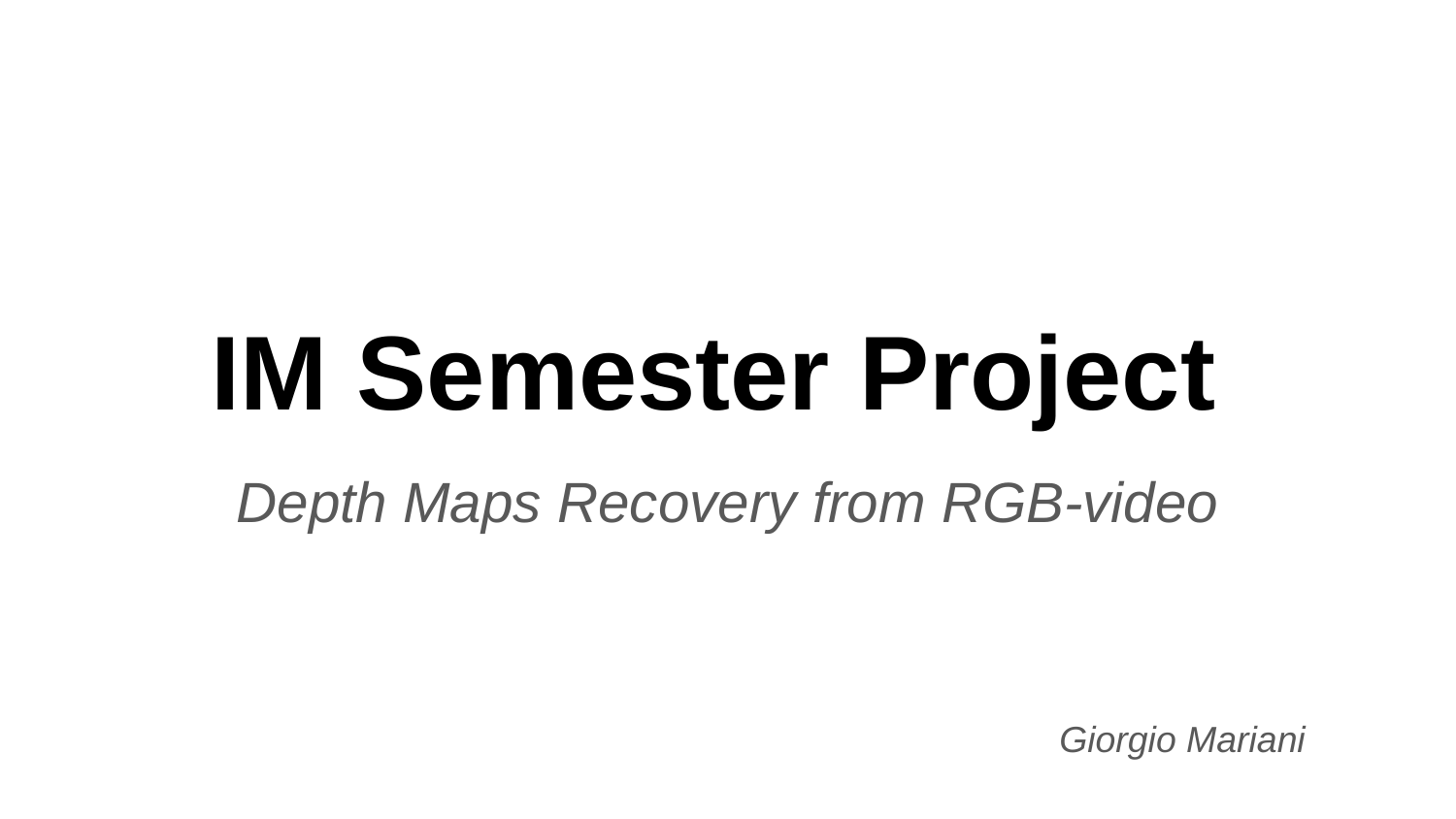

# IM Semester Project
Depth Maps Recovery from RGB-video
Giorgio Mariani